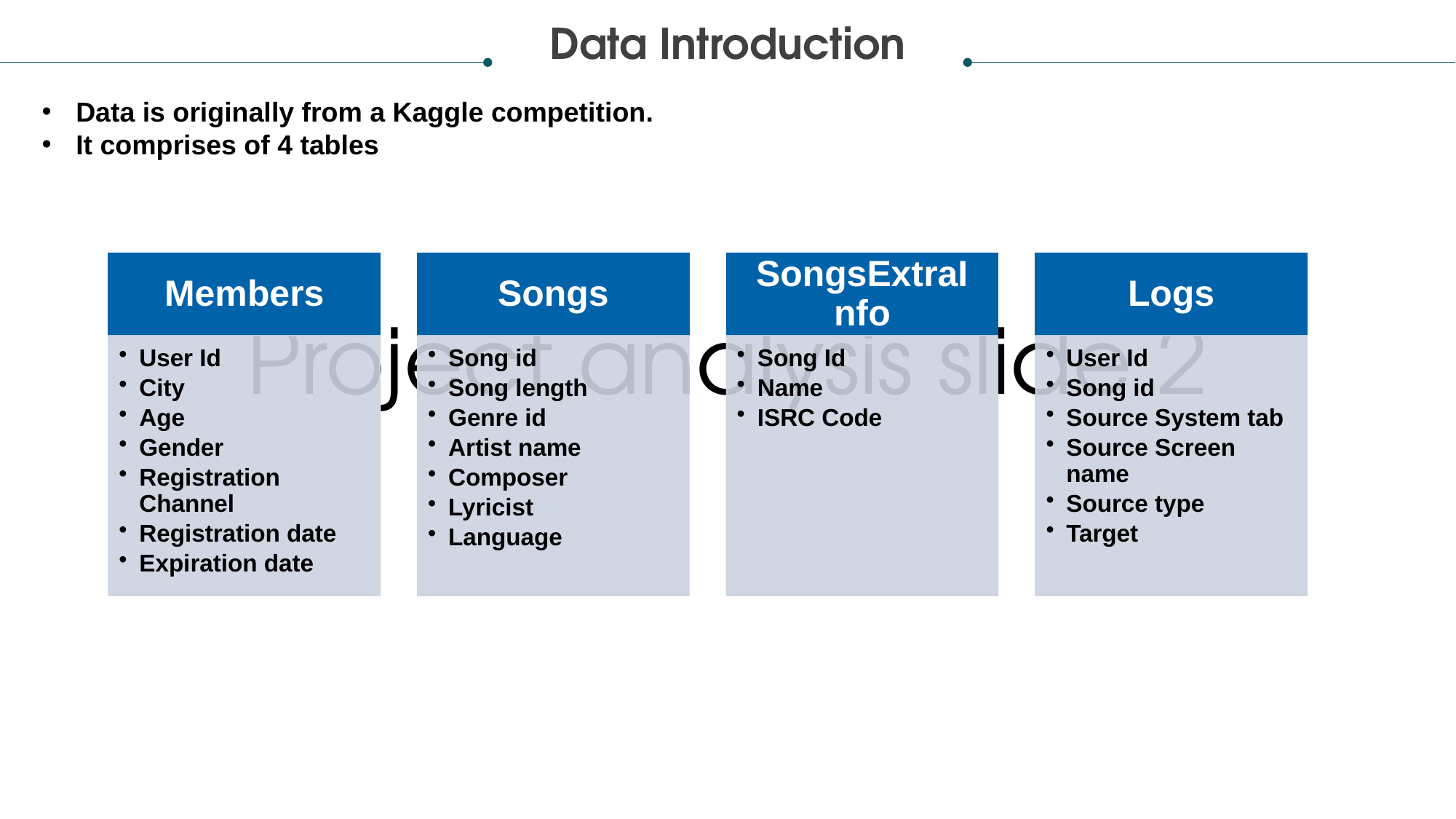

Data Introduction
Data is originally from a Kaggle competition.
It comprises of 4 tables
Members
User Id
City
Age
Gender
Registration Channel
Registration date
Expiration date
Songs
Song id
Song length
Genre id
Artist name
Composer
Lyricist
Language
SongsExtraInfo
Song Id
Name
ISRC Code
Logs
User Id
Song id
Source System tab
Source Screen name
Source type
Target
# Project analysis slide 2